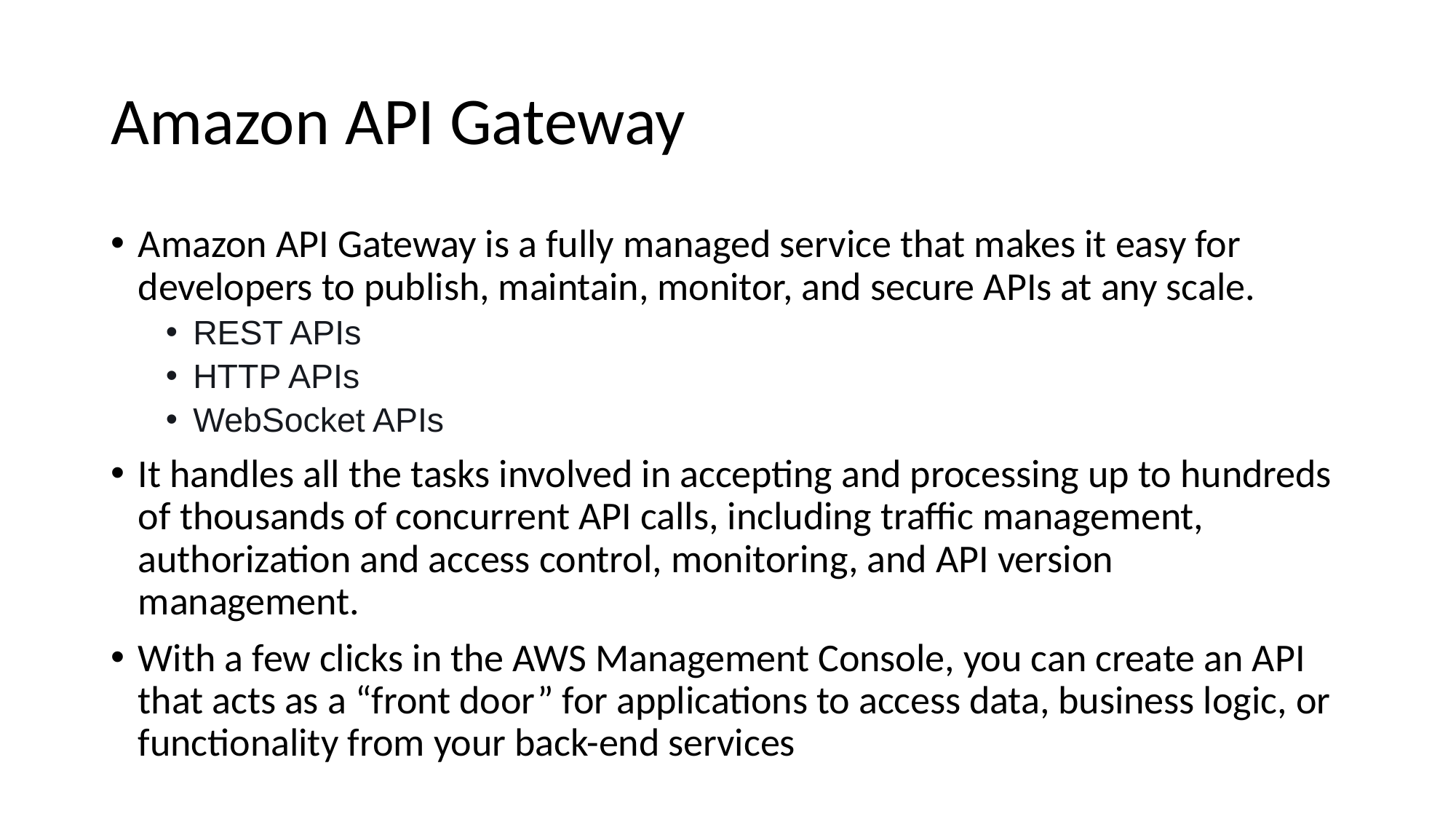

# Amazon API Gateway
Amazon API Gateway is a fully managed service that makes it easy for developers to publish, maintain, monitor, and secure APIs at any scale.
REST APIs
HTTP APIs
WebSocket APIs
It handles all the tasks involved in accepting and processing up to hundreds of thousands of concurrent API calls, including traffic management, authorization and access control, monitoring, and API version management.
With a few clicks in the AWS Management Console, you can create an API that acts as a “front door” for applications to access data, business logic, or functionality from your back-end services